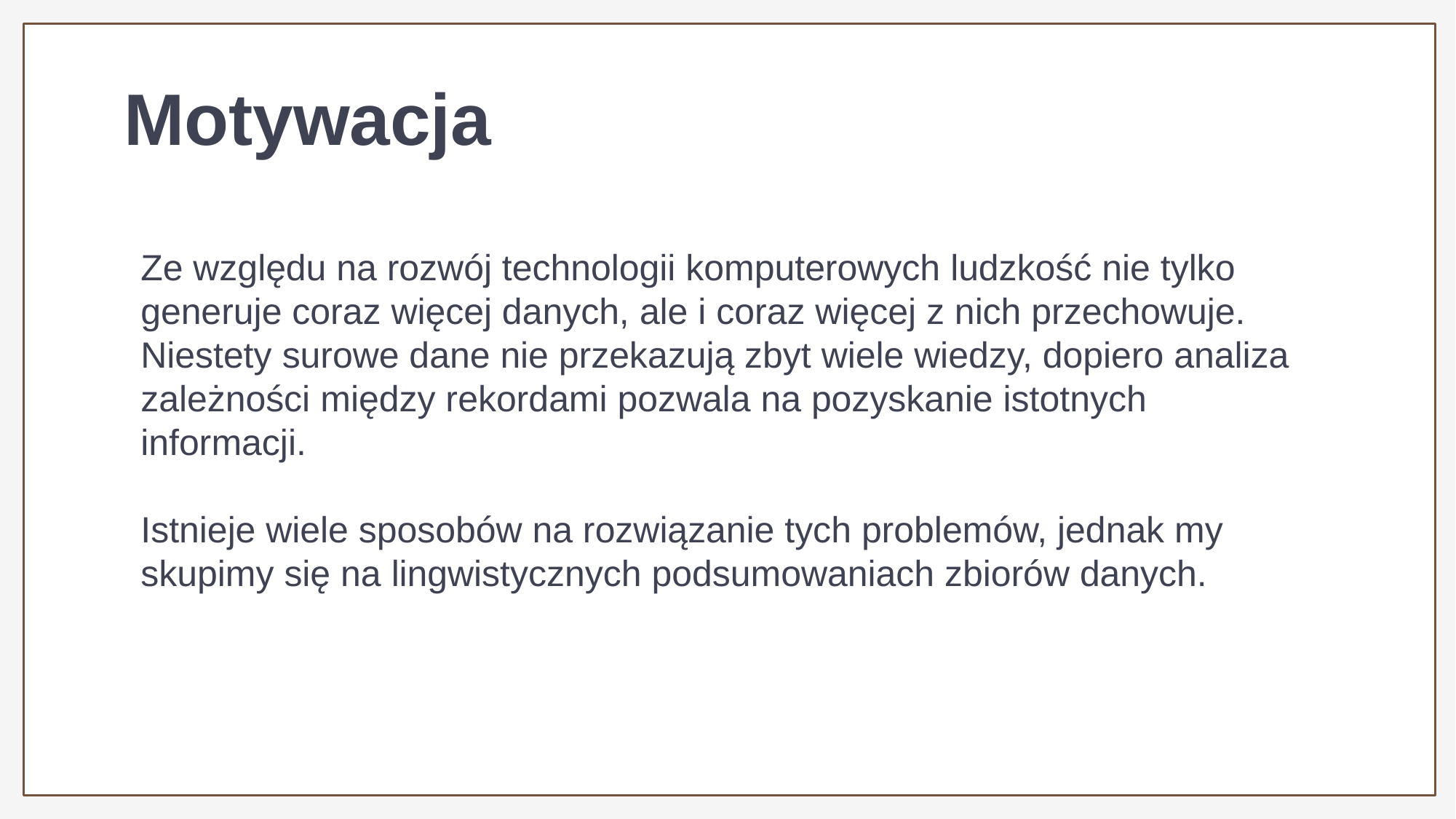

Motywacja
Ze względu na rozwój technologii komputerowych ludzkość nie tylko
generuje coraz więcej danych, ale i coraz więcej z nich przechowuje.
Niestety surowe dane nie przekazują zbyt wiele wiedzy, dopiero analiza
zależności między rekordami pozwala na pozyskanie istotnych
informacji.

Istnieje wiele sposobów na rozwiązanie tych problemów, jednak my
skupimy się na lingwistycznych podsumowaniach zbiorów danych.